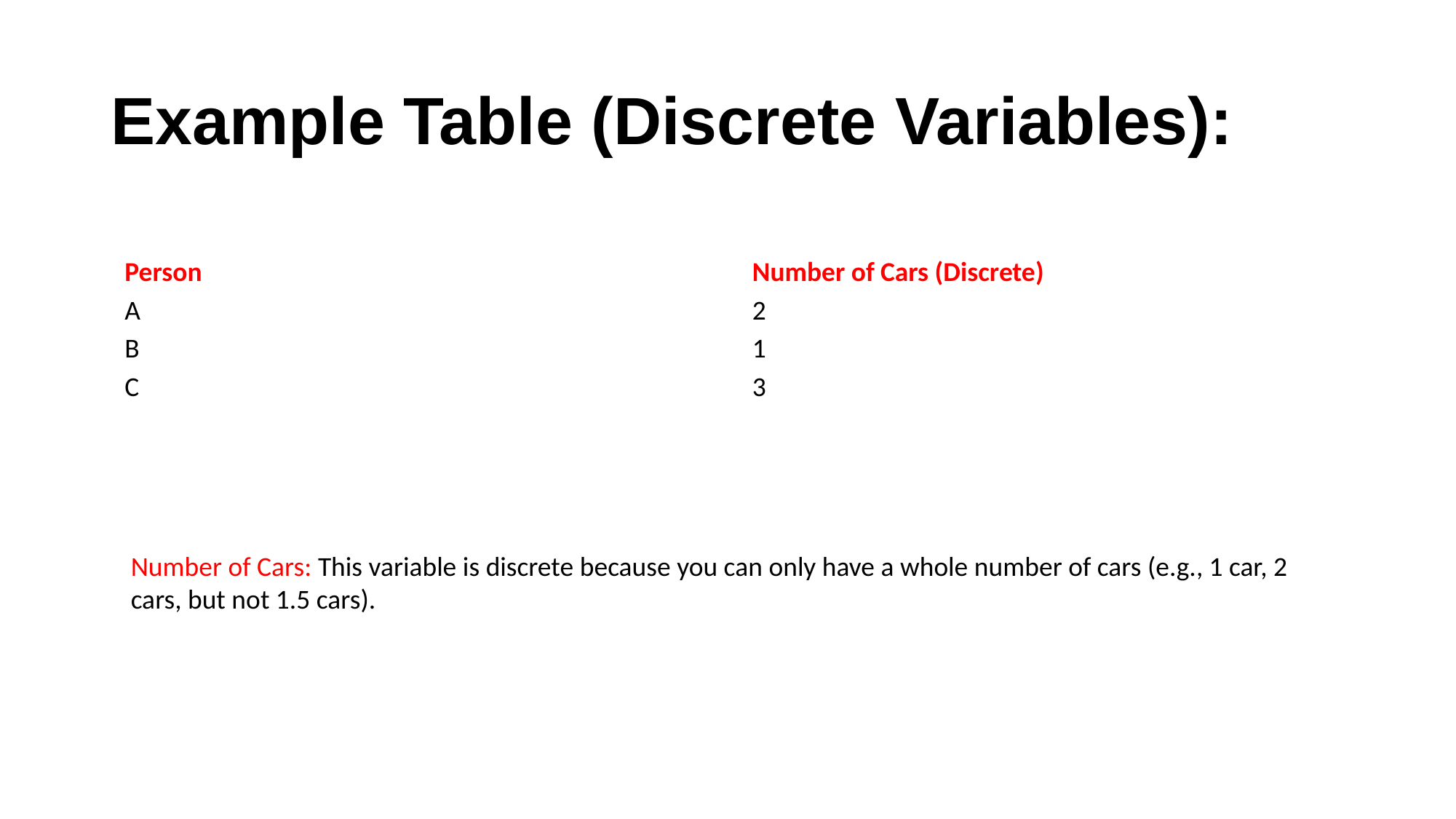

# Example Table (Discrete Variables):
| Person | Number of Cars (Discrete) |
| --- | --- |
| A | 2 |
| B | 1 |
| C | 3 |
Number of Cars: This variable is discrete because you can only have a whole number of cars (e.g., 1 car, 2 cars, but not 1.5 cars).